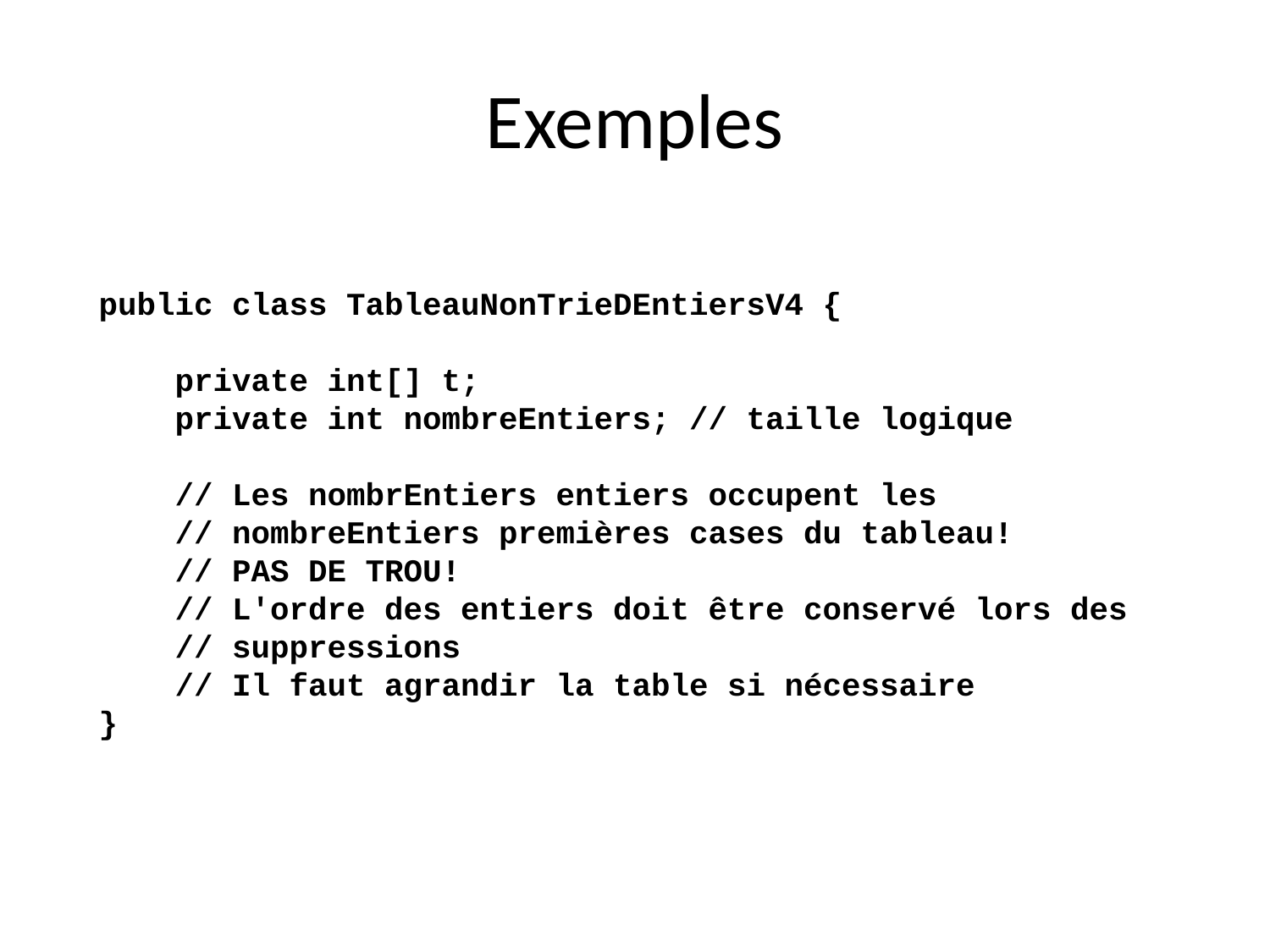

# Exemples

public class TableauNonTrieDEntiersV4 {

    private int[] t;
    private int nombreEntiers; // taille logique

    // Les nombrEntiers entiers occupent les
    // nombreEntiers premières cases du tableau!
    // PAS DE TROU!
    // L'ordre des entiers doit être conservé lors des
    // suppressions
    // Il faut agrandir la table si nécessaire
}